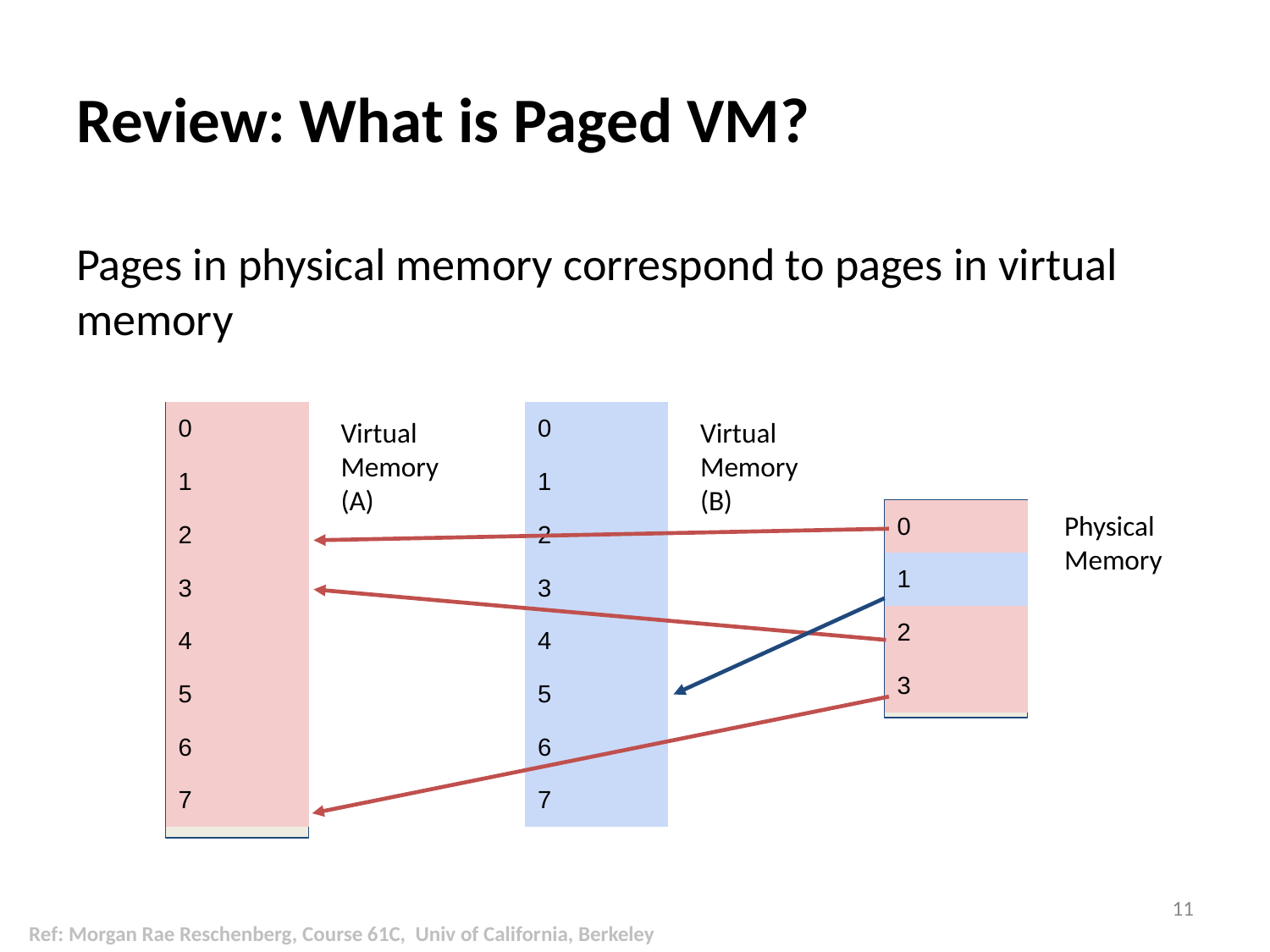

# Review: What is Paged VM?
Pages in physical memory correspond to pages in virtual memory

| 0 |
| --- |
| 1 |
| 2 |
| 3 |
| 4 |
| 5 |
| 6 |
| 7 |
Virtual Memory (A)
| 0 |
| --- |
| 1 |
| 2 |
| 3 |
| 4 |
| 5 |
| 6 |
| 7 |
Virtual Memory (B)
Physical Memory

| 0 |
| --- |
| 1 |
| 2 |
| 3 |
11
Ref: Morgan Rae Reschenberg, Course 61C,  Univ of California, Berkeley